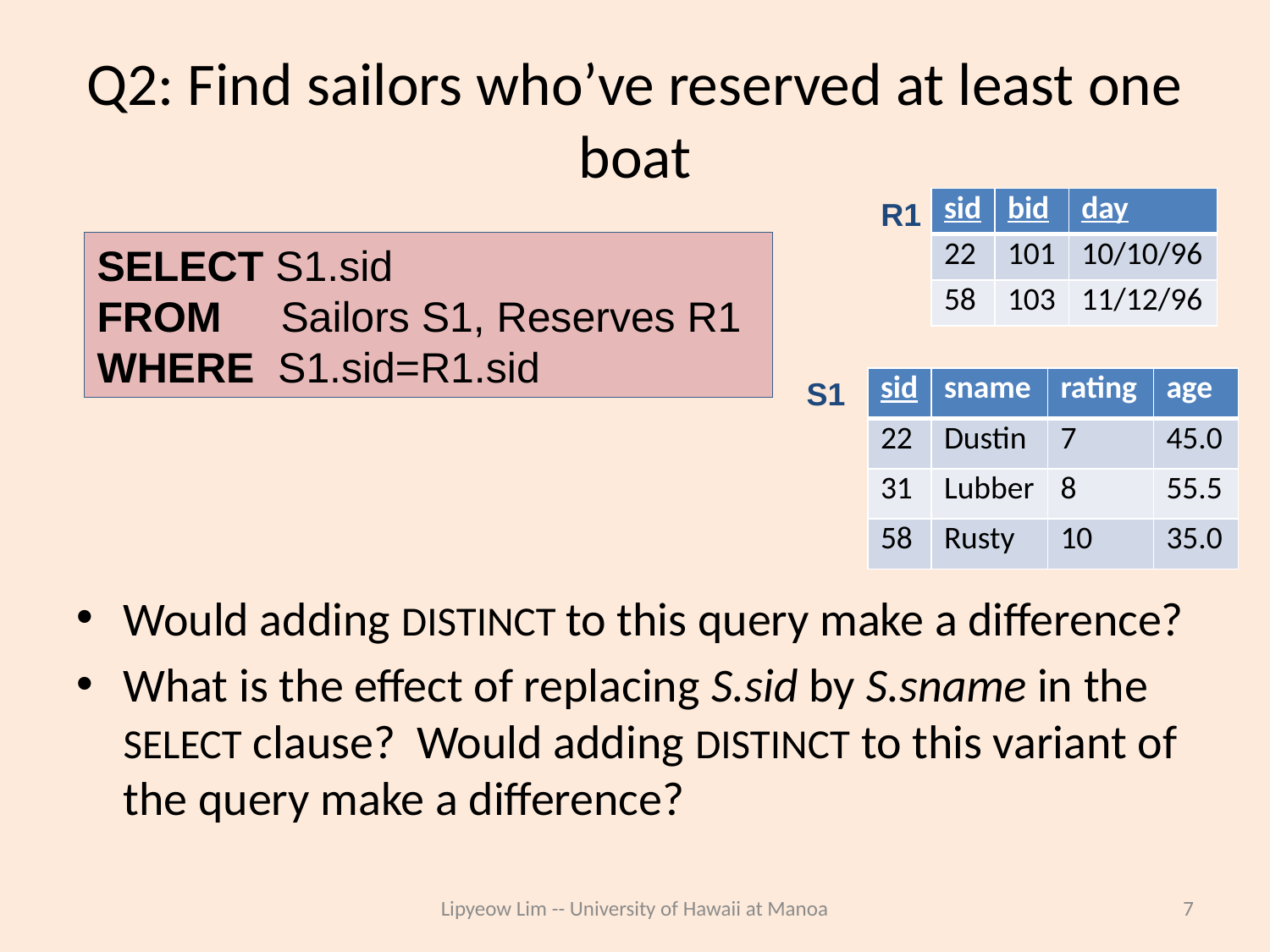

# Q2: Find sailors who’ve reserved at least one boat
R1
| sid | bid | day |
| --- | --- | --- |
| 22 | 101 | 10/10/96 |
| 58 | 103 | 11/12/96 |
SELECT S1.sid
FROM     Sailors S1, Reserves R1
WHERE  S1.sid=R1.sid
S1
| sid | sname | rating | age |
| --- | --- | --- | --- |
| 22 | Dustin | 7 | 45.0 |
| 31 | Lubber | 8 | 55.5 |
| 58 | Rusty | 10 | 35.0 |
Would adding DISTINCT to this query make a difference?
What is the effect of replacing S.sid by S.sname in the SELECT clause?  Would adding DISTINCT to this variant of the query make a difference?

Lipyeow Lim -- University of Hawaii at Manoa
7